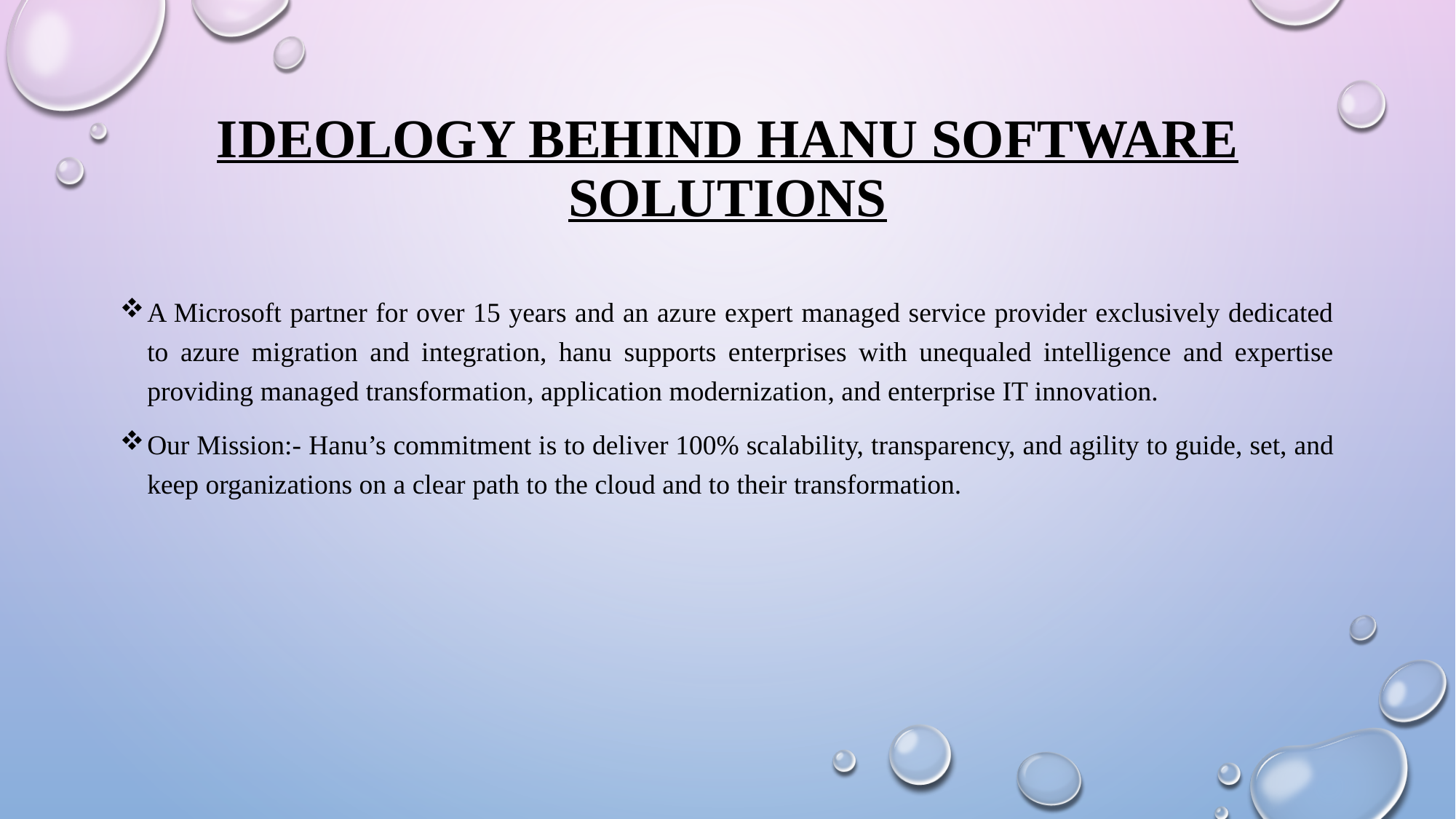

# Ideology behind Hanu software solutions
A Microsoft partner for over 15 years and an azure expert managed service provider exclusively dedicated to azure migration and integration, hanu supports enterprises with unequaled intelligence and expertise providing managed transformation, application modernization, and enterprise IT innovation.
Our Mission:- Hanu’s commitment is to deliver 100% scalability, transparency, and agility to guide, set, and keep organizations on a clear path to the cloud and to their transformation.